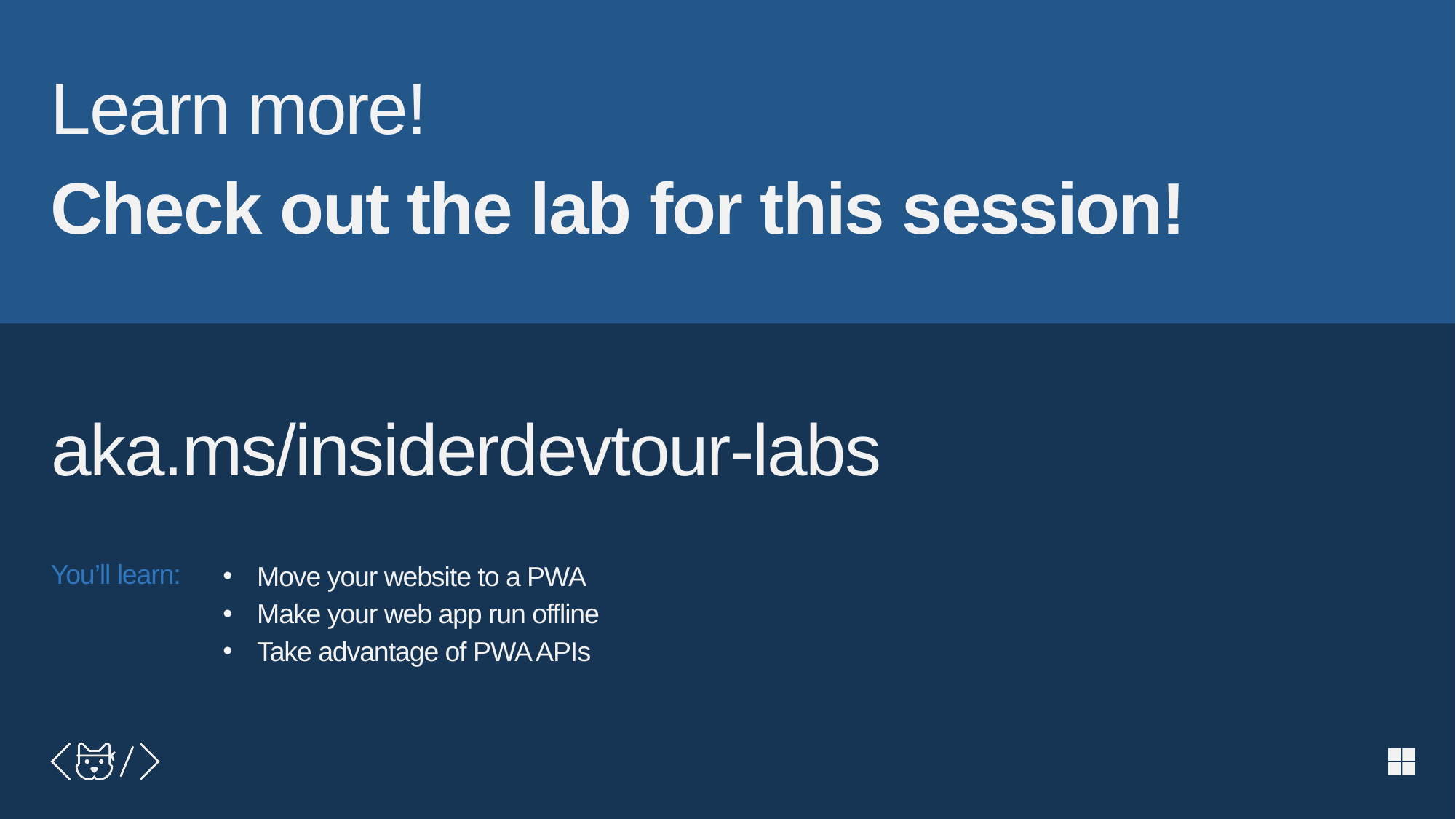

aka.ms/insiderdevtour-labs
Move your website to a PWA
Make your web app run offline
Take advantage of PWA APIs